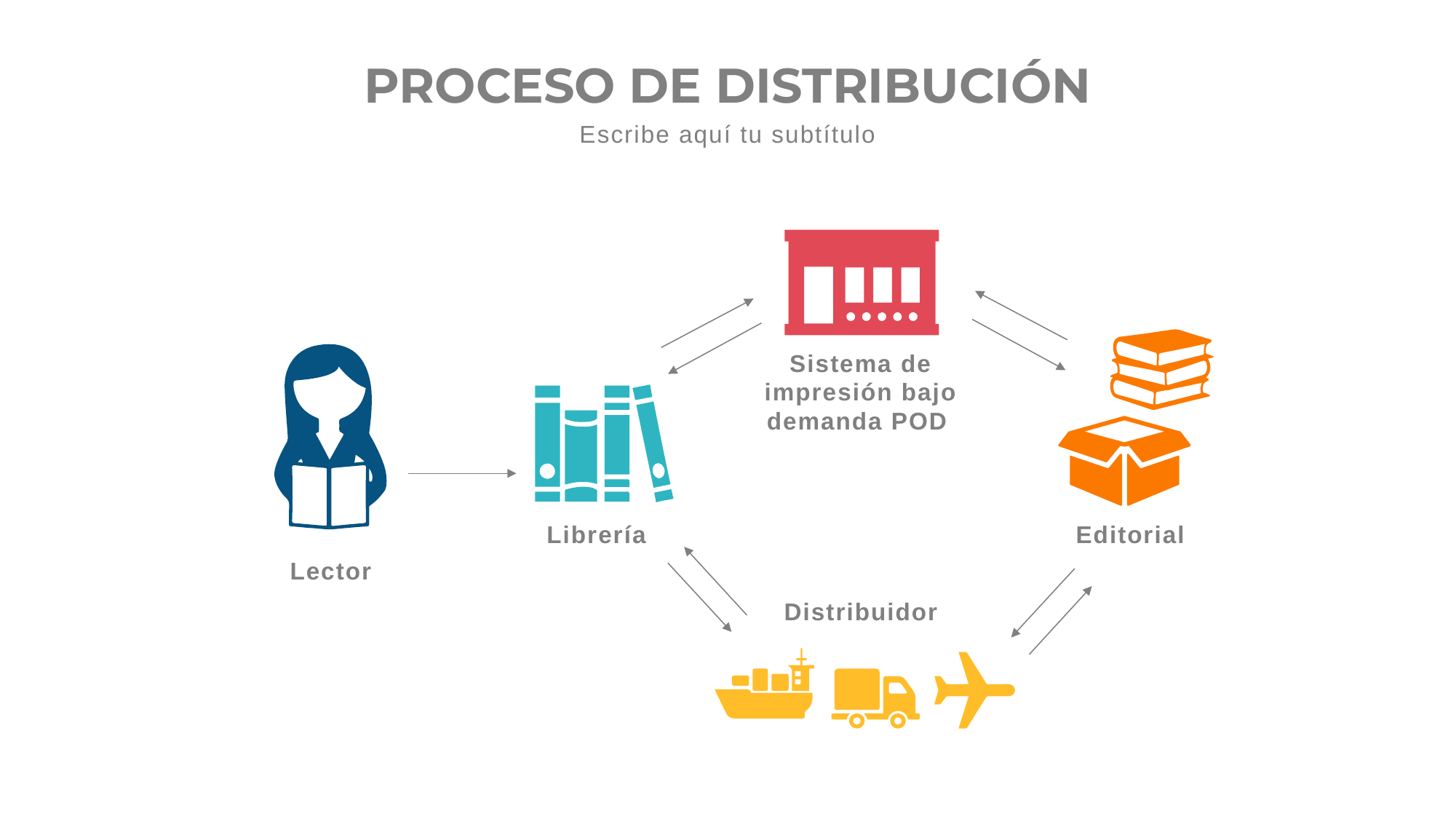

PROCESO DE DISTRIBUCIÓN
Escribe aquí tu subtítulo

Sistema de impresión bajo demanda POD

Librería
Editorial
Lector
Distribuidor